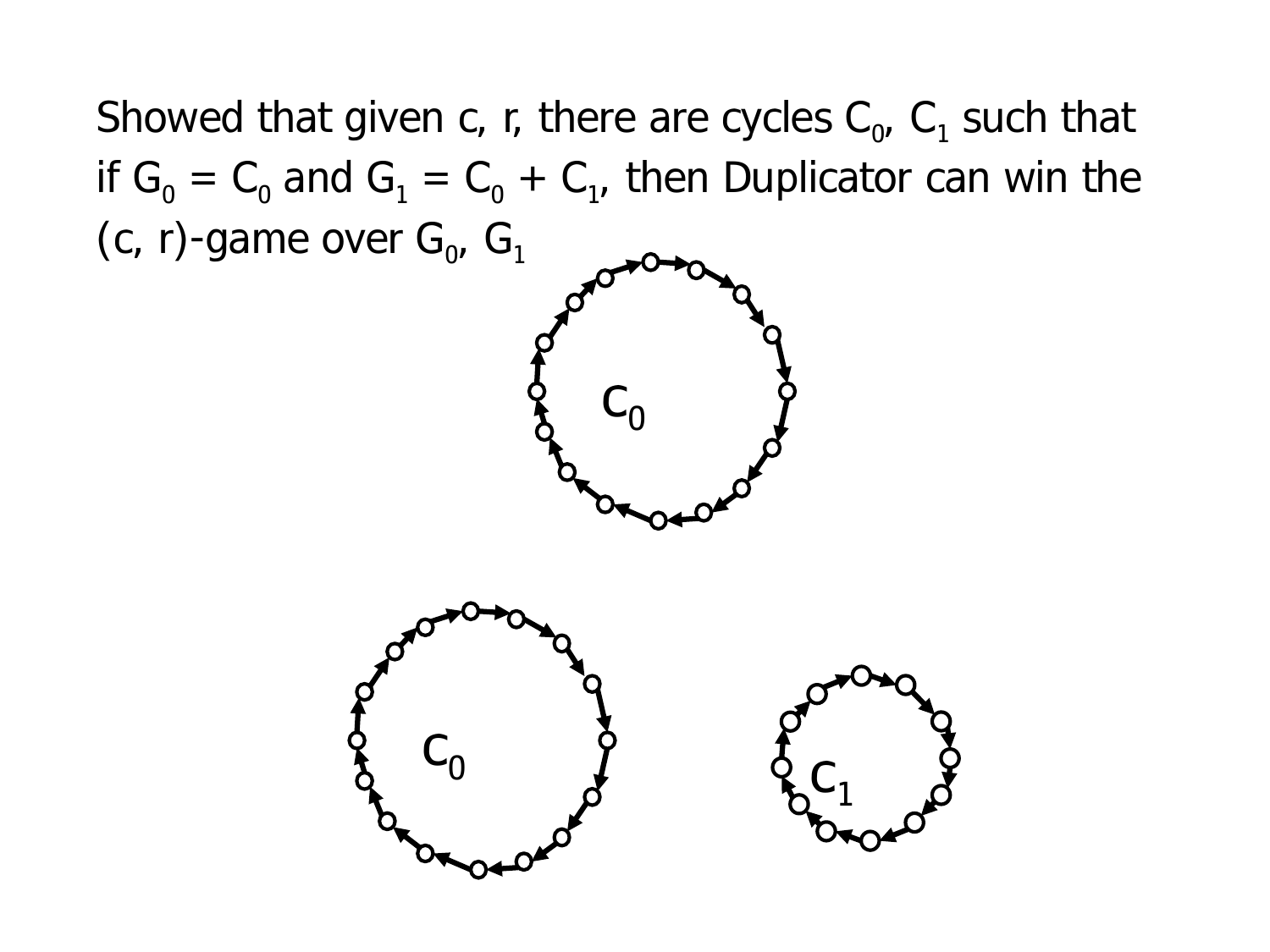

Showed that given c, r, there are cycles C0, C1 such that
if G0 = C0 and G1 = C0 + C1, then Duplicator can win the
(c, r)-game over G0, G1

c0

c0

c1